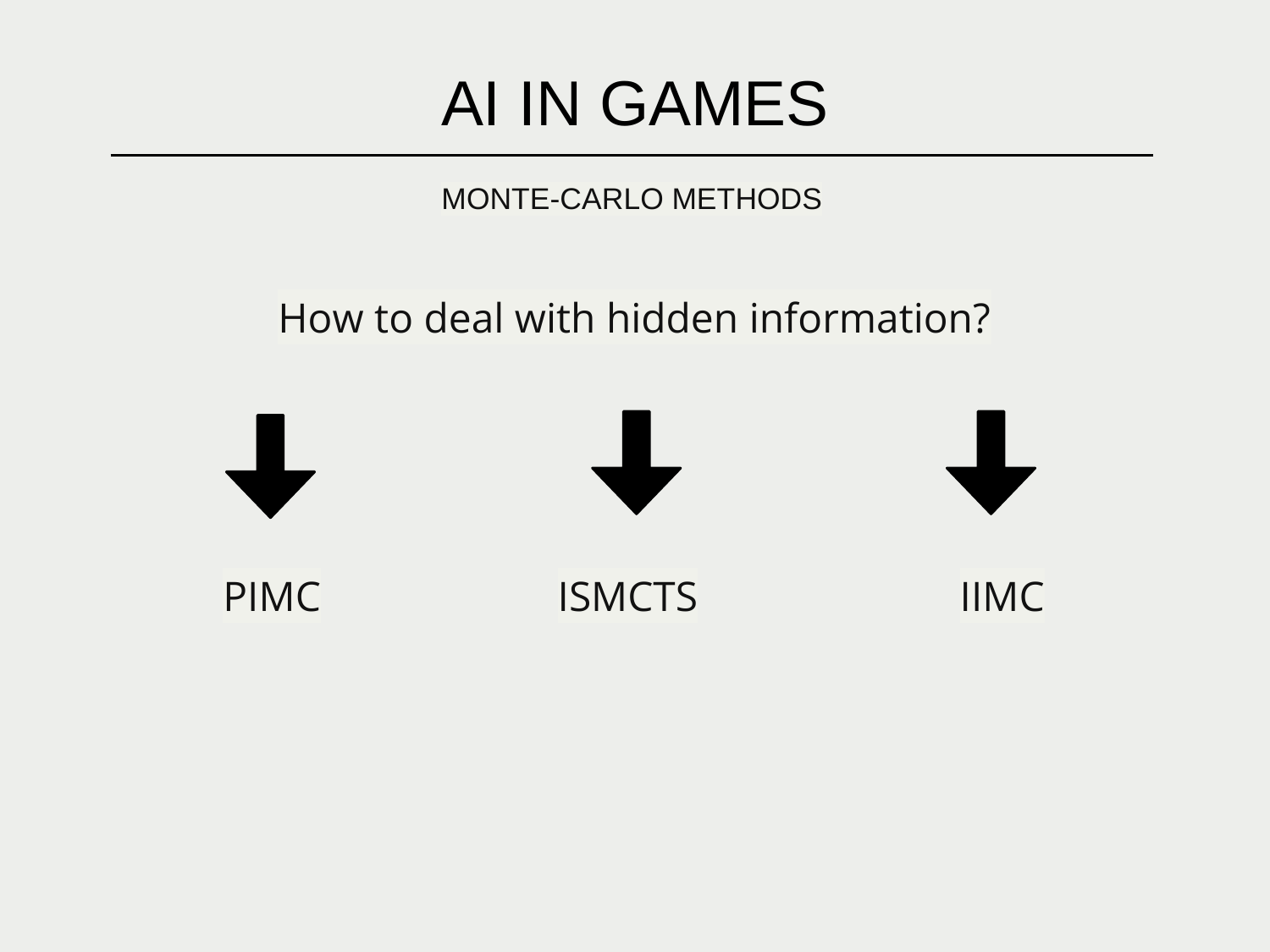

AI IN GAMES
MONTE-CARLO METHODS

How to deal with hidden information?

PIMC
ISMCTS
IIMC